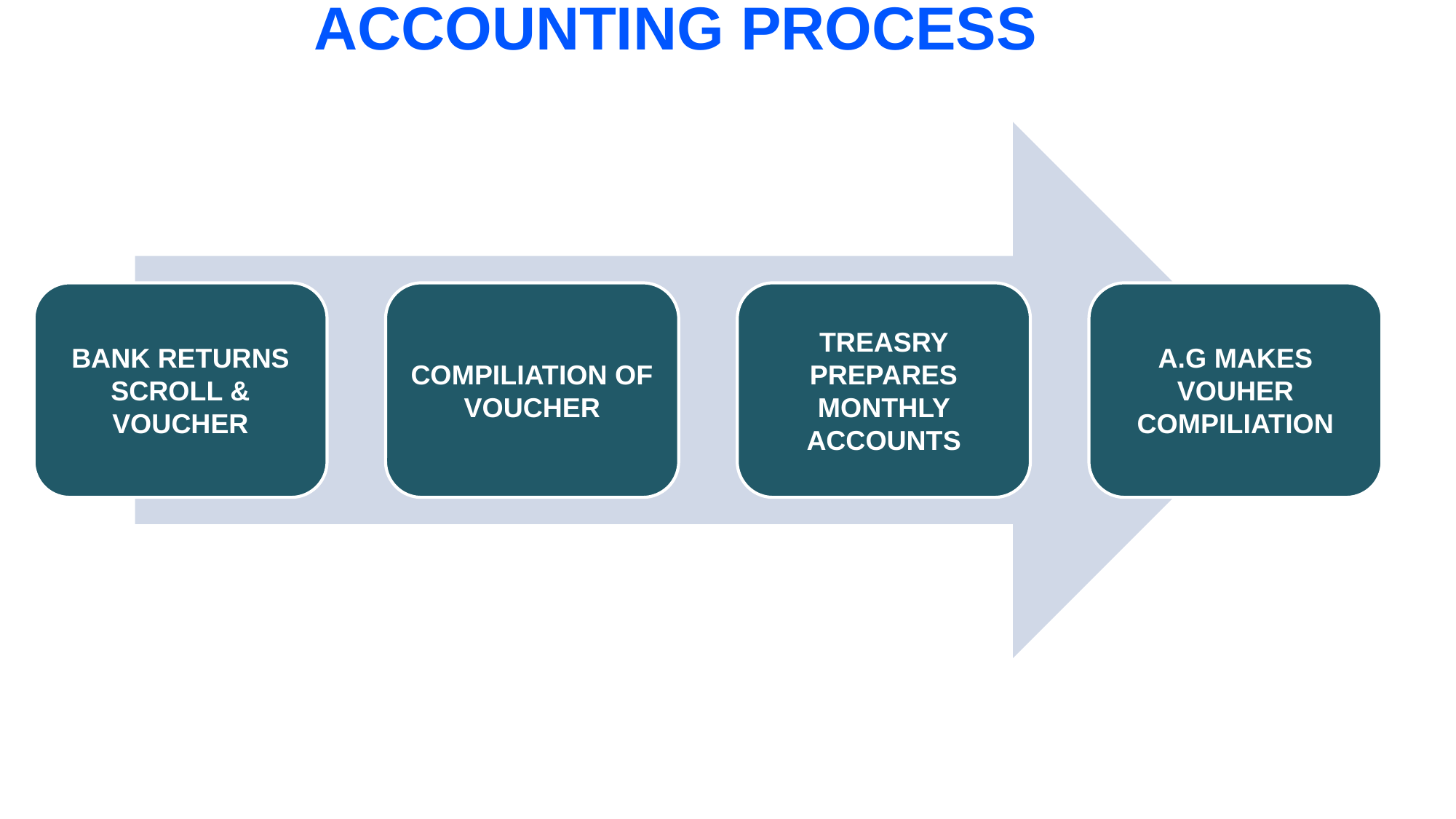

# ACCOUNTING PROCESS
BANK RETURNS SCROLL & VOUCHER
COMPILIATION OF VOUCHER
TREASRY PREPARES MONTHLY ACCOUNTS
A.G MAKES VOUHER COMPILIATION